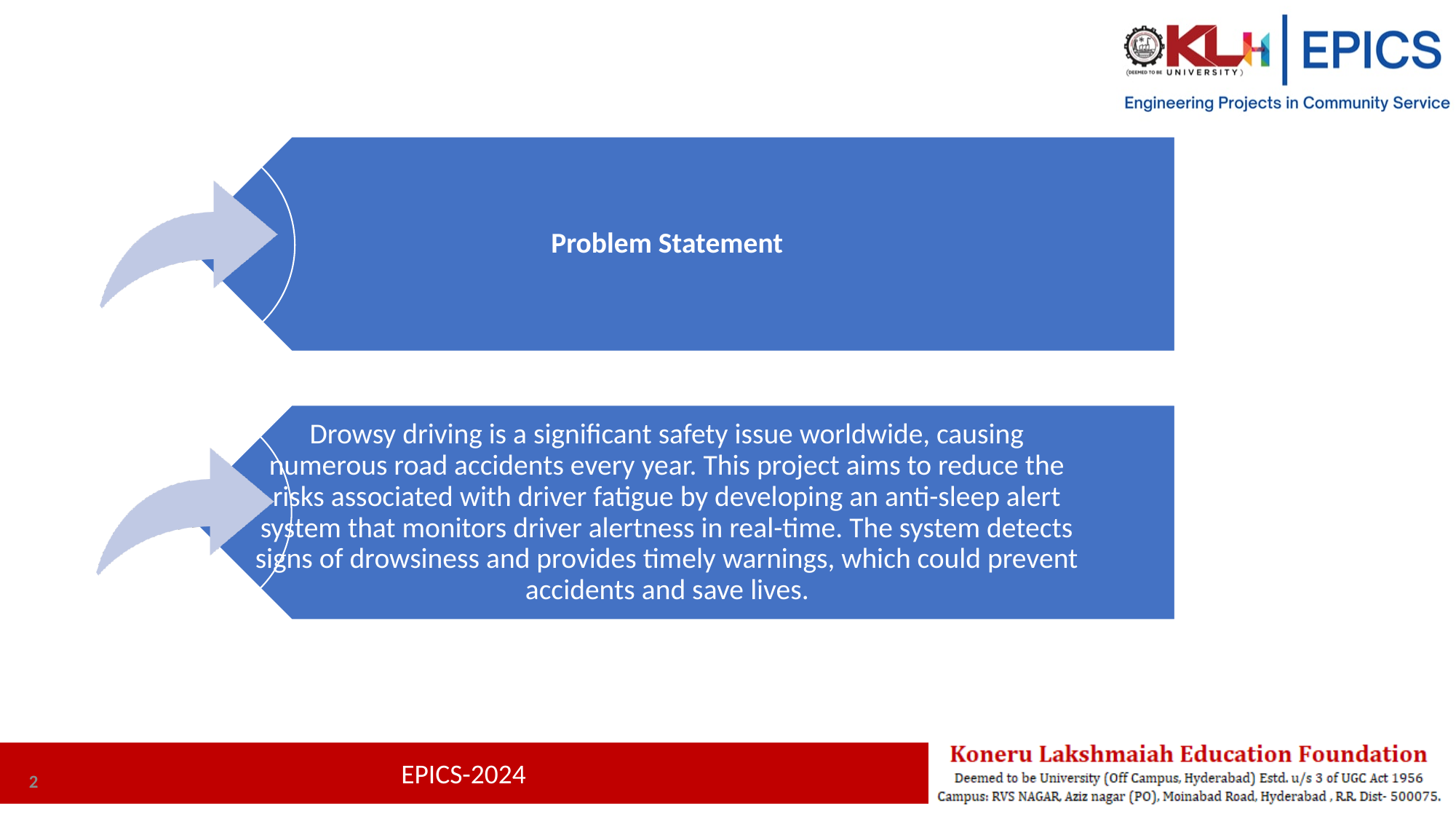

Problem Statement
Drowsy driving is a significant safety issue worldwide, causing numerous road accidents every year. This project aims to reduce the risks associated with driver fatigue by developing an anti-sleep alert system that monitors driver alertness in real-time. The system detects signs of drowsiness and provides timely warnings, which could prevent accidents and save lives.
2